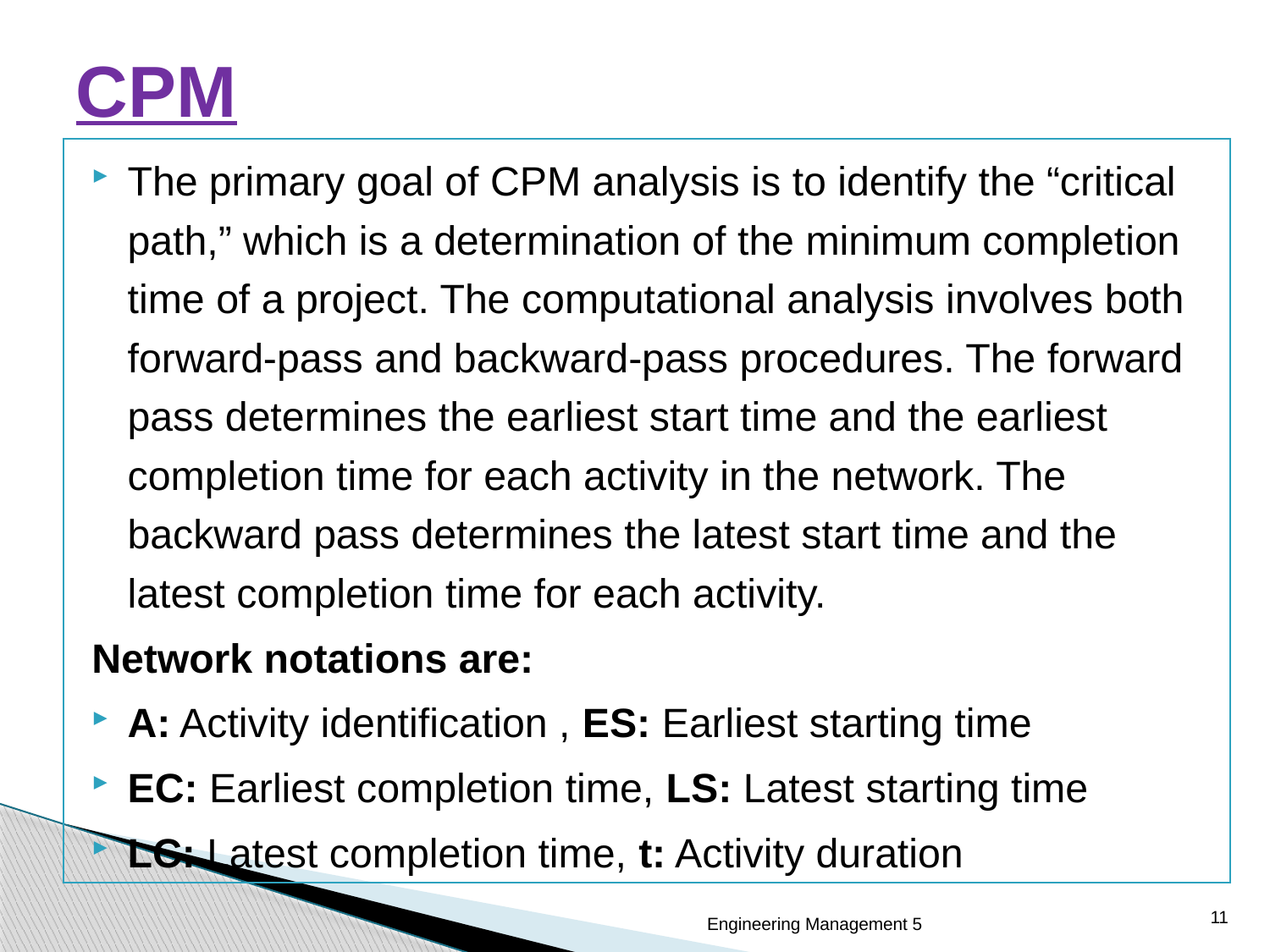

# CPM
The primary goal of CPM analysis is to identify the “critical path,” which is a determination of the minimum completion time of a project. The computational analysis involves both forward-pass and backward-pass procedures. The forward pass determines the earliest start time and the earliest completion time for each activity in the network. The backward pass determines the latest start time and the latest completion time for each activity.
Network notations are:
A: Activity identification , ES: Earliest starting time
EC: Earliest completion time, LS: Latest starting time
LC: Latest completion time, t: Activity duration
11
Engineering Management 5